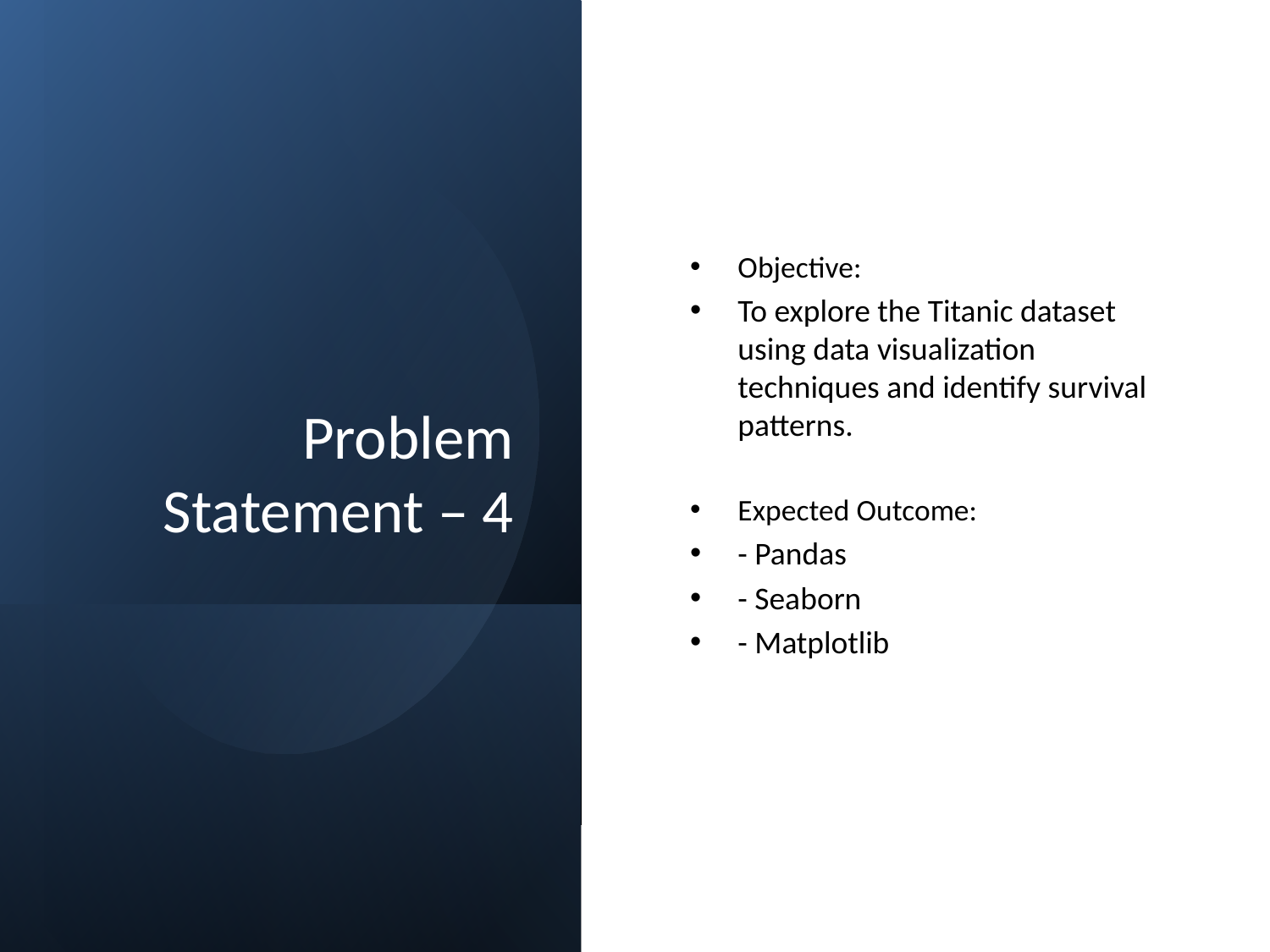

# Problem Statement – 4
Objective:
To explore the Titanic dataset using data visualization techniques and identify survival patterns.

Expected Outcome:
- Pandas
- Seaborn
- Matplotlib